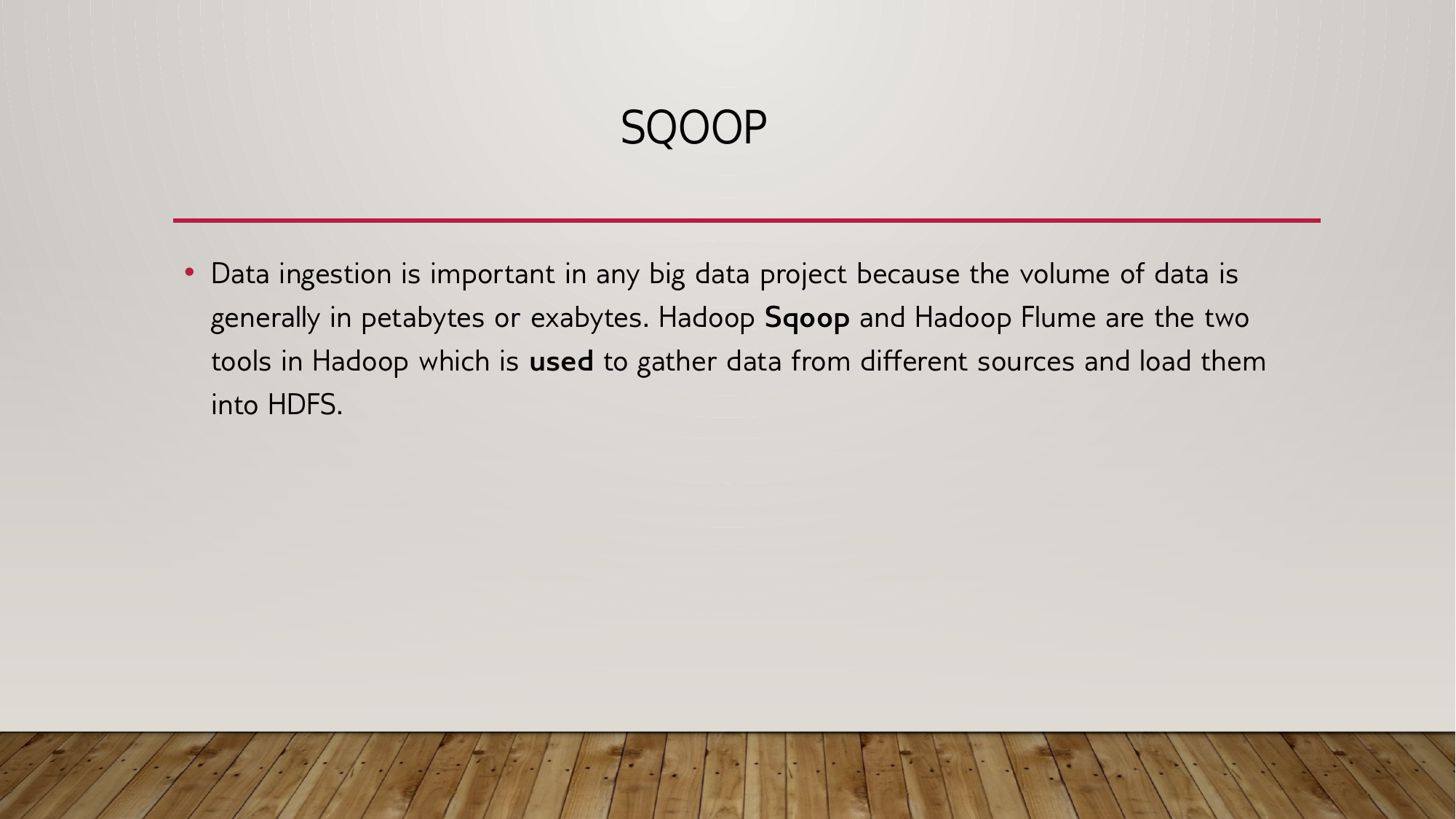

# SQOOP
Data ingestion is important in any big data project because the volume of data is generally in petabytes or exabytes. Hadoop Sqoop and Hadoop Flume are the two tools in Hadoop which is used to gather data from different sources and load them into HDFS.